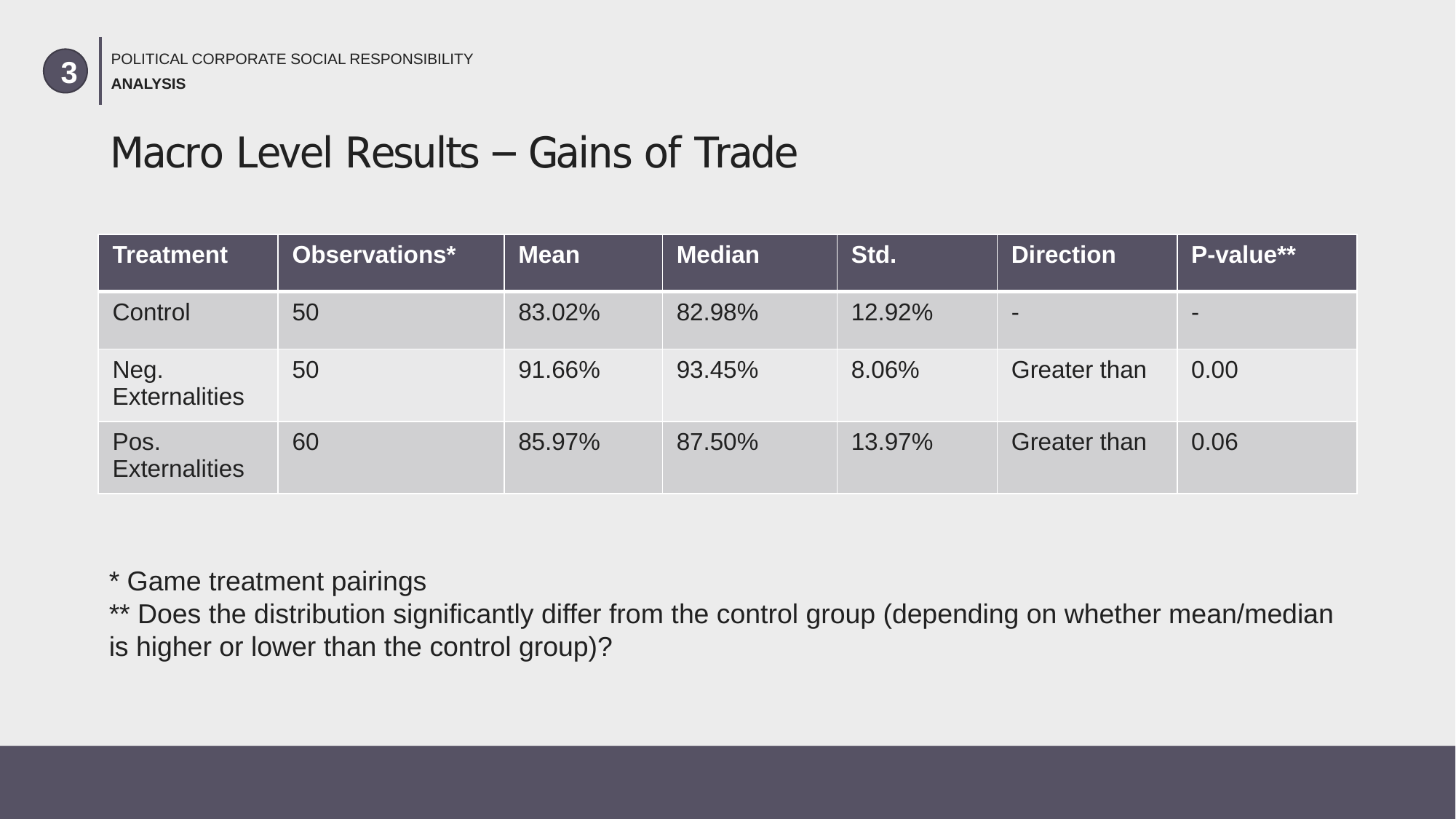

POLITICAL CORPORATE SOCIAL RESPONSIBILITY
ANALYSIS
3
# Macro Level Results – Gains of Trade
| Treatment | Observations\* | Mean | Median | Std. | Direction | P-value\*\* |
| --- | --- | --- | --- | --- | --- | --- |
| Control | 50 | 83.02% | 82.98% | 12.92% | - | - |
| Neg. Externalities | 50 | 91.66% | 93.45% | 8.06% | Greater than | 0.00 |
| Pos. Externalities | 60 | 85.97% | 87.50% | 13.97% | Greater than | 0.06 |
* Game treatment pairings
** Does the distribution significantly differ from the control group (depending on whether mean/median is higher or lower than the control group)?